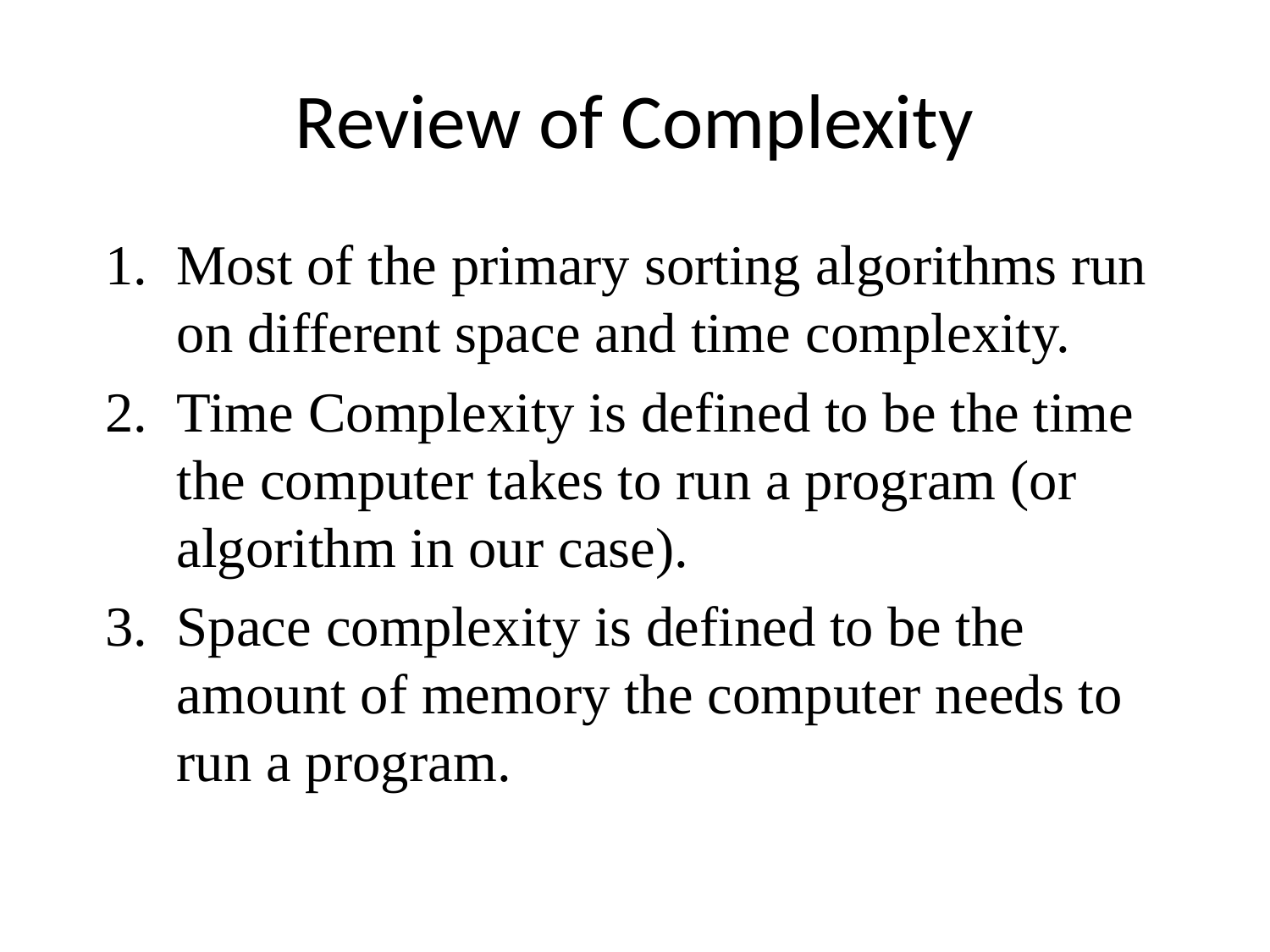

# Review of Complexity
Most of the primary sorting algorithms run on different space and time complexity.
Time Complexity is defined to be the time the computer takes to run a program (or algorithm in our case).
Space complexity is defined to be the amount of memory the computer needs to run a program.